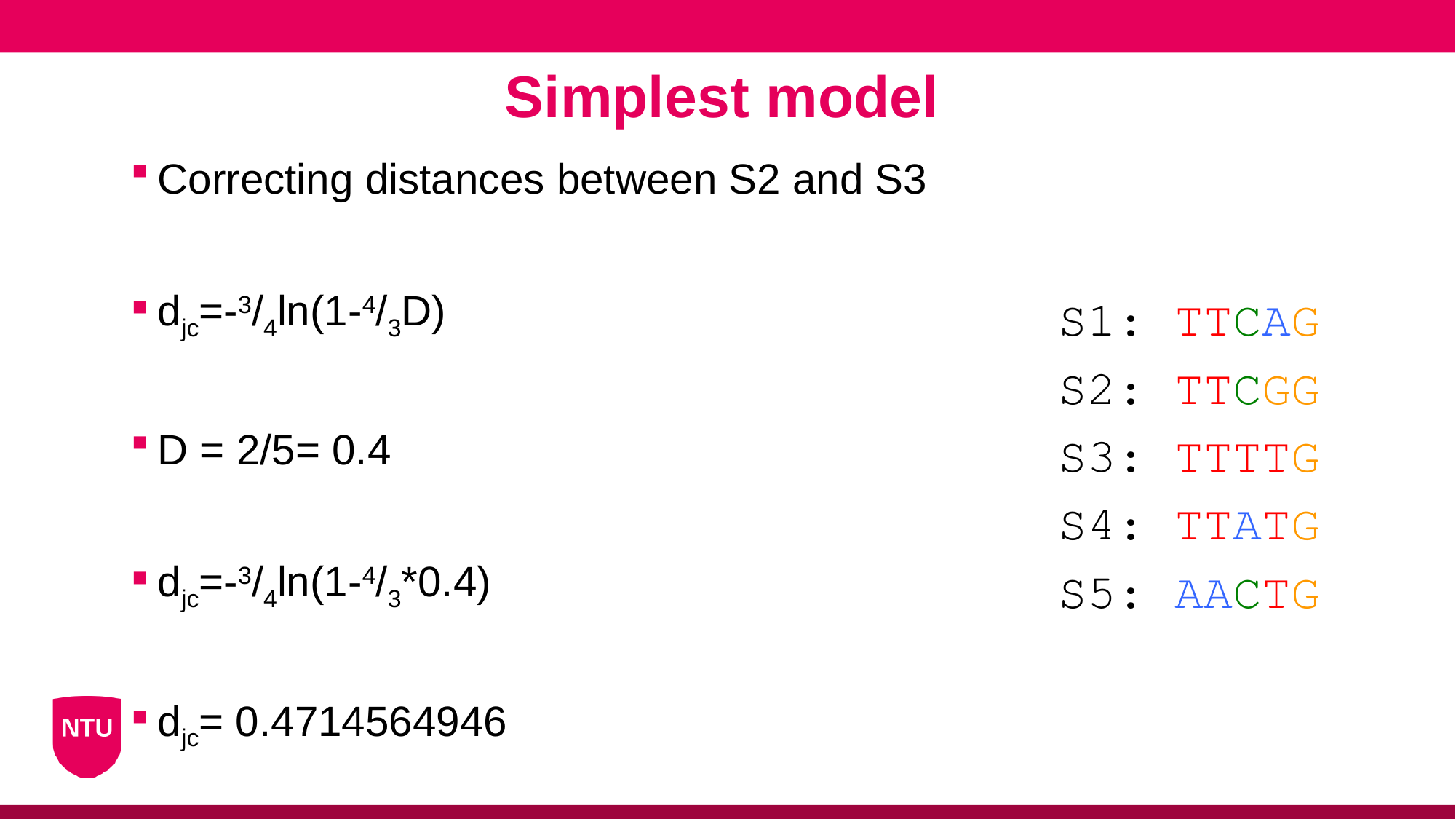

Simplest model
Correcting distances between S2 and S3

djc=-3/4ln(1-4/3D)

D = 2/5= 0.4

djc=-3/4ln(1-4/3*0.4)

djc= 0.4714564946
S1: TTCAG
S2: TTCGG
S3: TTTTG
S4: TTATG
S5: AACTG